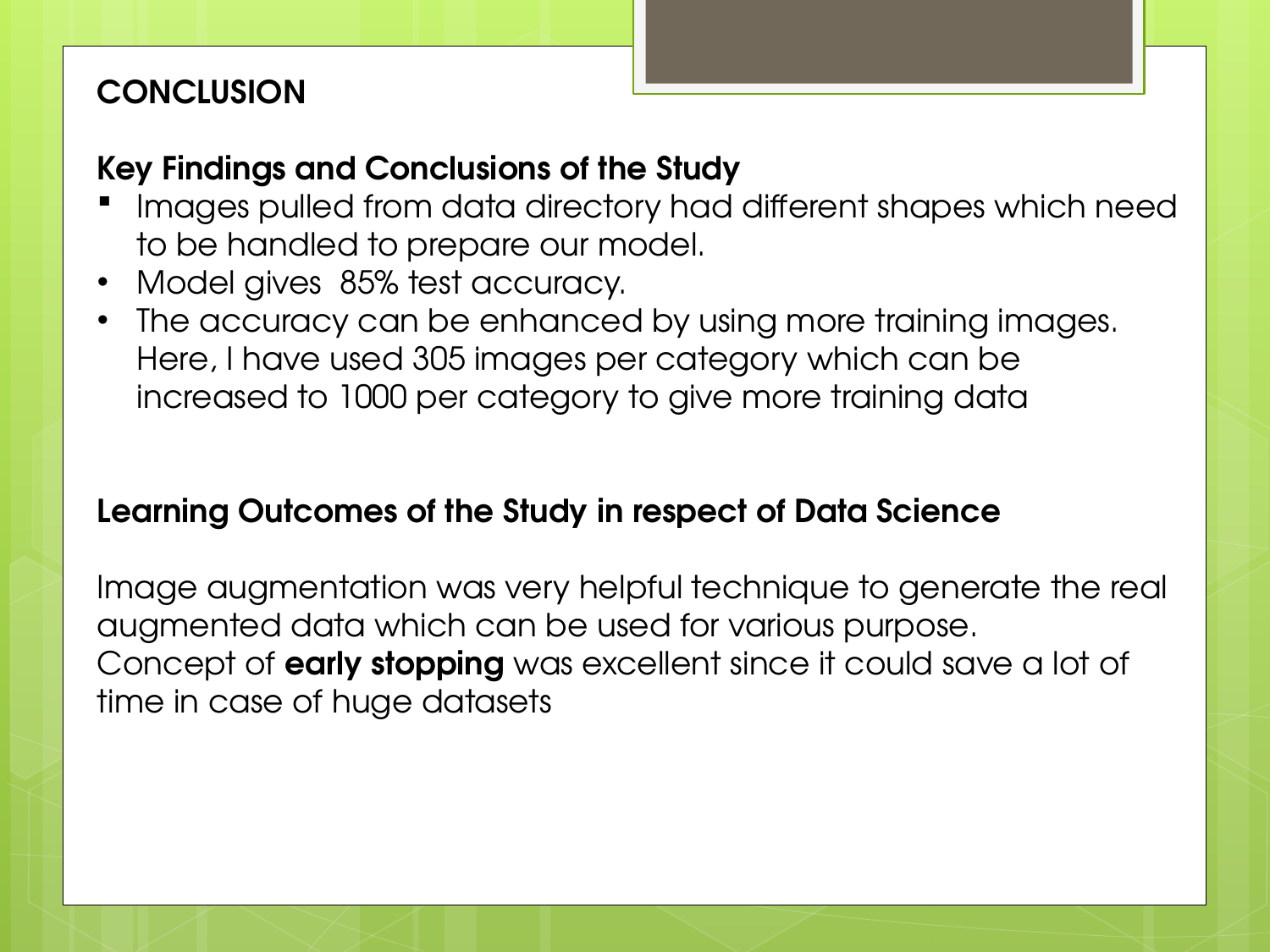

CONCLUSION

Key Findings and Conclusions of the Study
Images pulled from data directory had different shapes which need to be handled to prepare our model.
Model gives  85% test accuracy.
The accuracy can be enhanced by using more training images. Here, I have used 305 images per category which can be increased to 1000 per category to give more training data

Learning Outcomes of the Study in respect of Data Science

Image augmentation was very helpful technique to generate the real augmented data which can be used for various purpose.
Concept of early stopping was excellent since it could save a lot of time in case of huge datasets